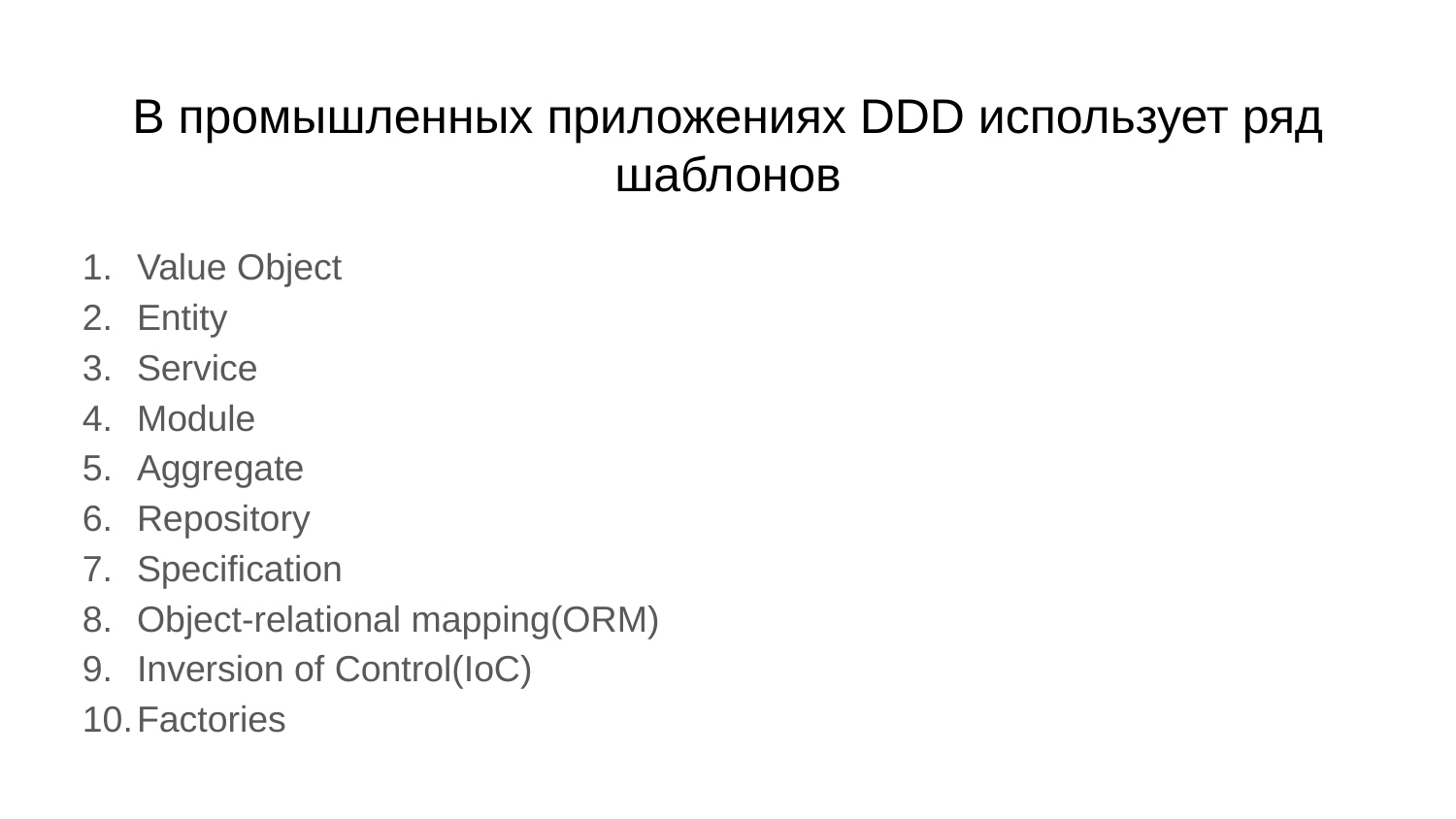

# В промышленных приложениях DDD использует ряд шаблонов

Value Object
Entity
Service
Module
Aggregate
Repository
Specification
Object-relational mapping(ORM)
Inversion of Control(IoC)
Factories